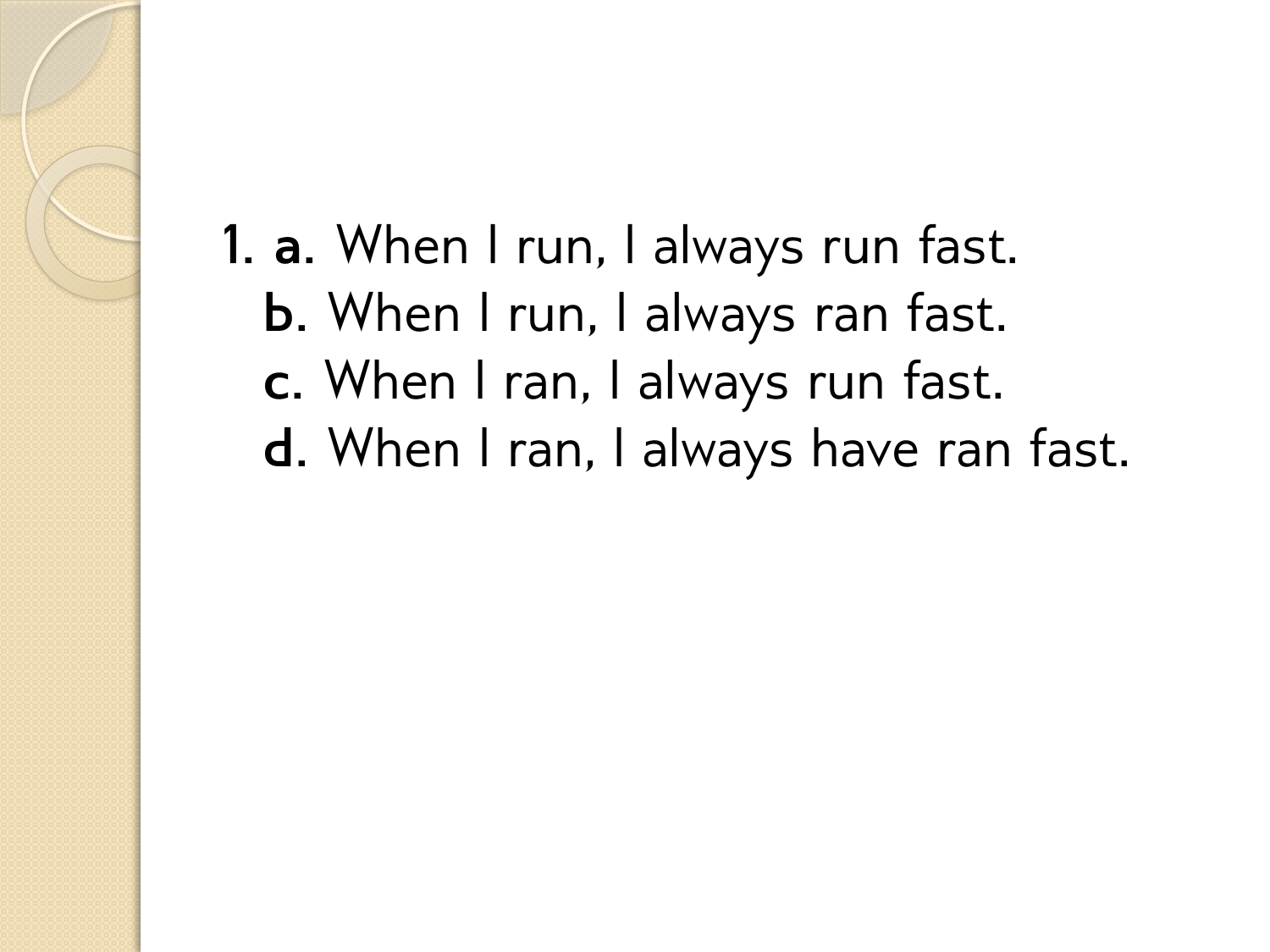

#
1. a. When I run, I always run fast.
b. When I run, I always ran fast.
c. When I ran, I always run fast.
d. When I ran, I always have ran fast.